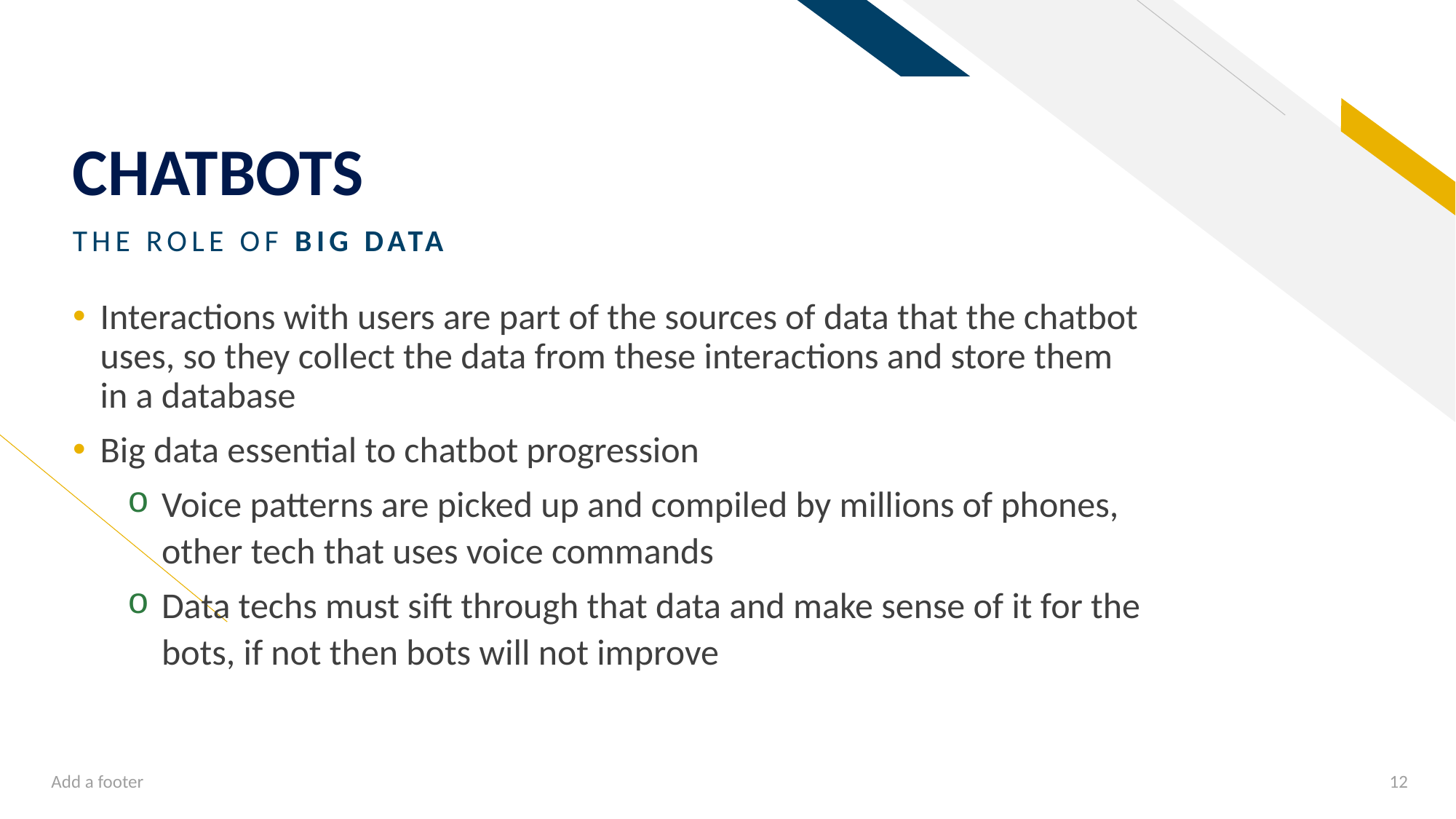

# CHATBOTS
THE ROLE OF BIG DATA
Interactions with users are part of the sources of data that the chatbot uses, so they collect the data from these interactions and store them in a database
Big data essential to chatbot progression
Voice patterns are picked up and compiled by millions of phones, other tech that uses voice commands
Data techs must sift through that data and make sense of it for the bots, if not then bots will not improve

Add a footer
12